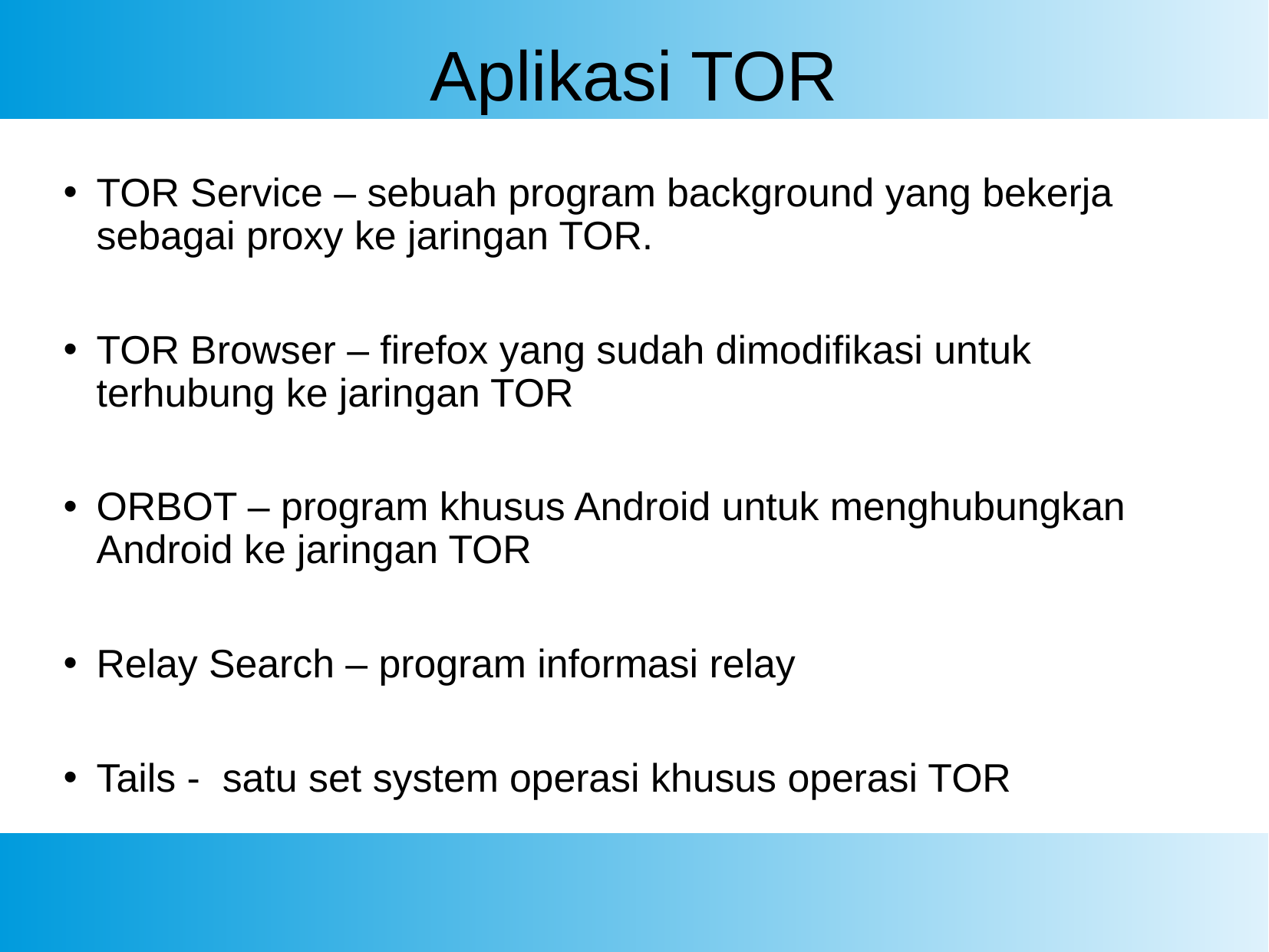

# Aplikasi TOR
TOR Service – sebuah program background yang bekerja sebagai proxy ke jaringan TOR.

TOR Browser – firefox yang sudah dimodifikasi untuk terhubung ke jaringan TOR

ORBOT – program khusus Android untuk menghubungkan Android ke jaringan TOR

Relay Search – program informasi relay

Tails -  satu set system operasi khusus operasi TOR